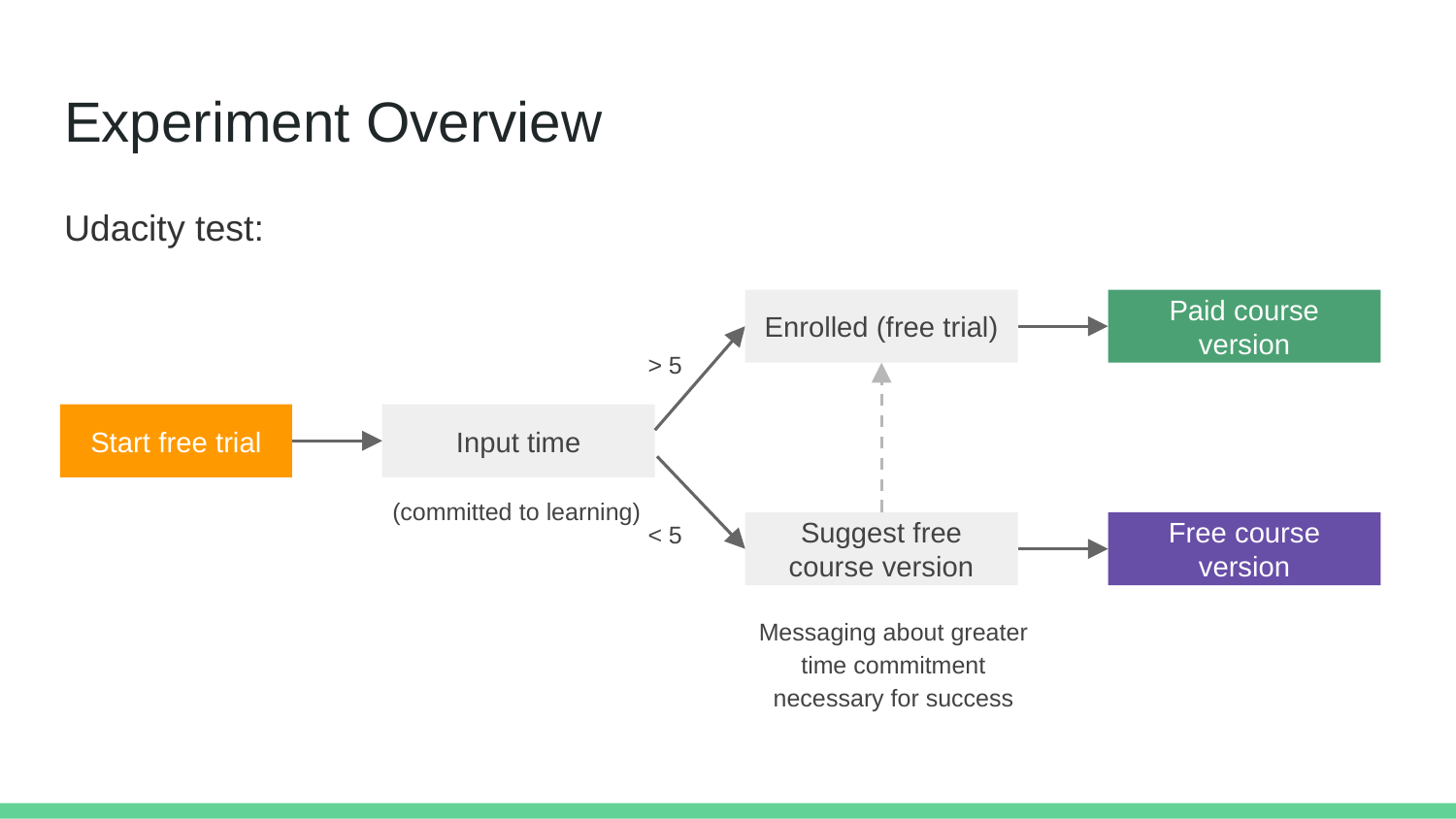

# Experiment Overview
Udacity test:
Enrolled (free trial)
Paid course
version
> 5
Start free trial
Input time
(committed to learning)
< 5
Suggest free course version
Free course version
Messaging about greater time commitment necessary for success